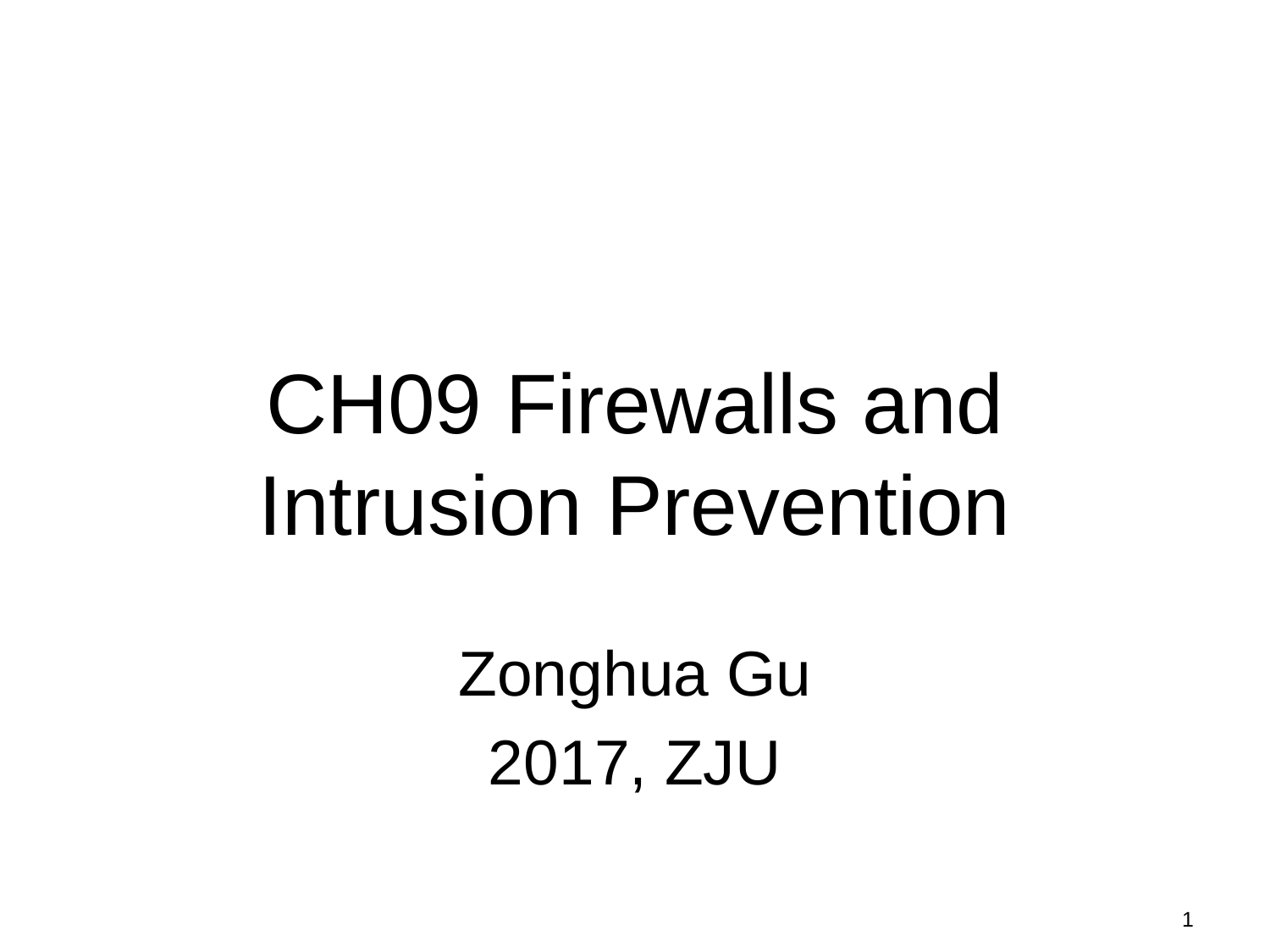

# CH09 Firewalls and Intrusion Prevention
Zonghua Gu
2017, ZJU
1